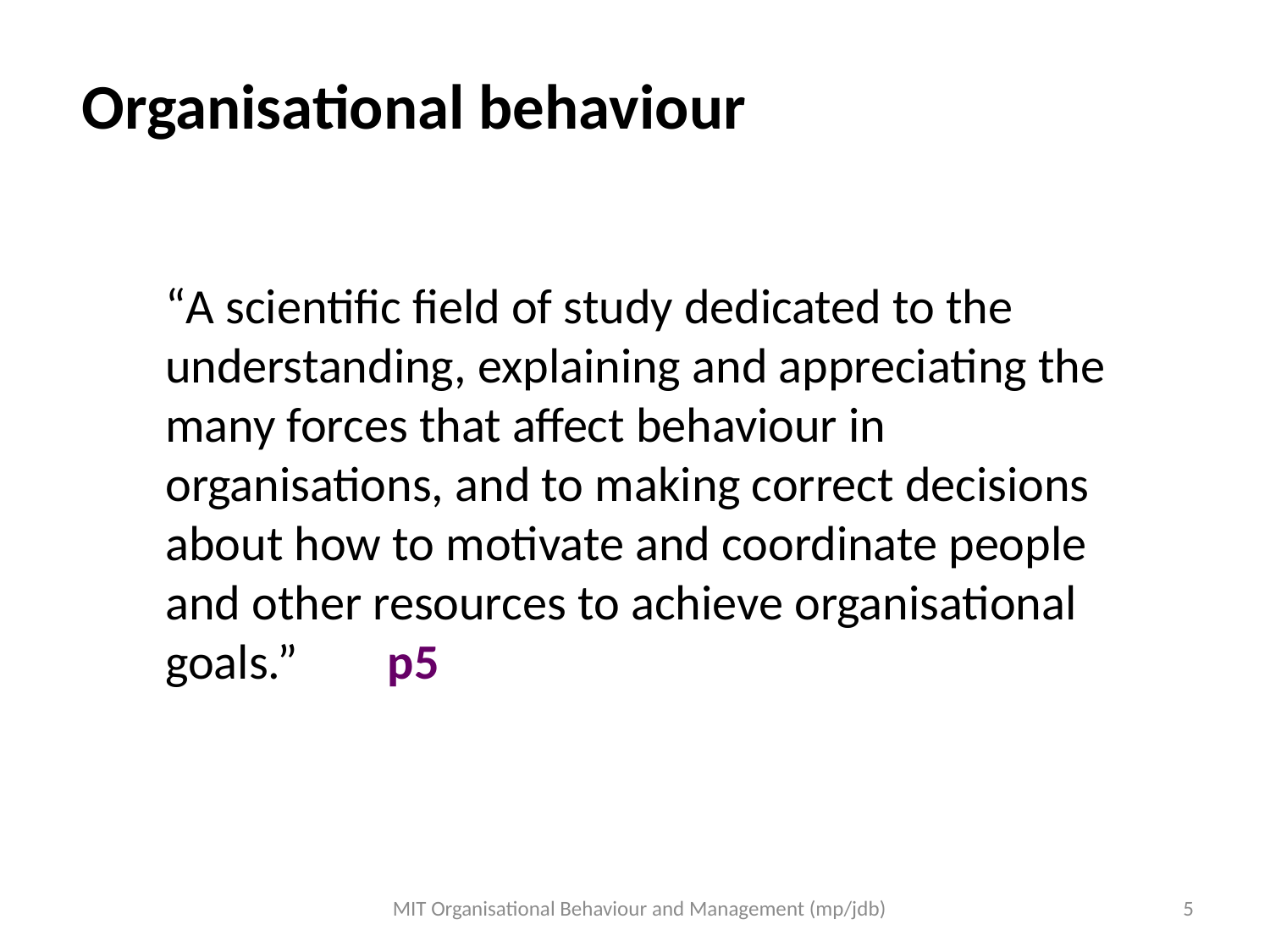

Organisational behaviour
“A scientific field of study dedicated to the understanding, explaining and appreciating the many forces that affect behaviour in organisations, and to making correct decisions about how to motivate and coordinate people and other resources to achieve organisational goals.”        p5
MIT Organisational Behaviour and Management (mp/jdb)
5